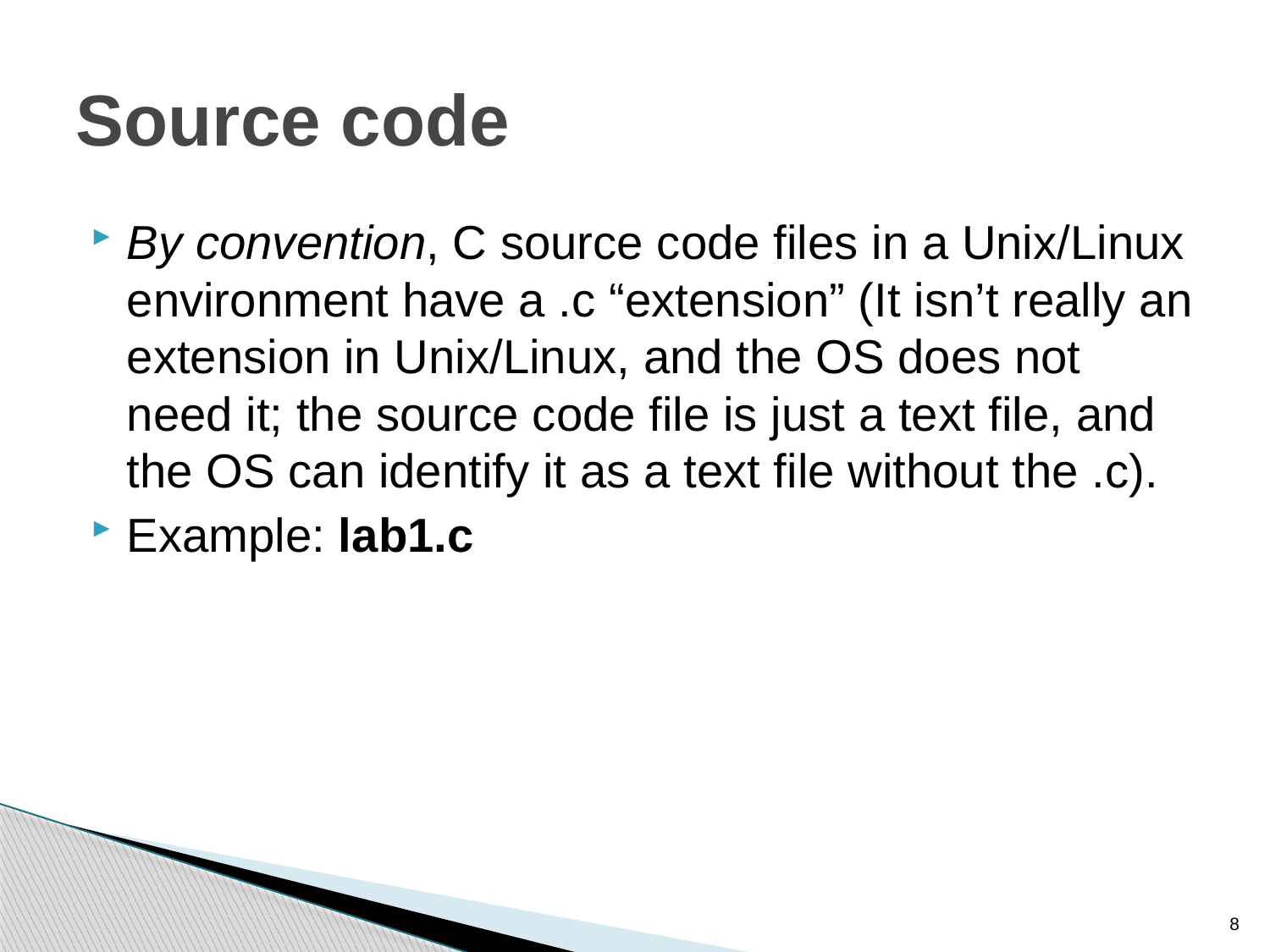

# Source code
By convention, C source code files in a Unix/Linux environment have a .c “extension” (It isn’t really an extension in Unix/Linux, and the OS does not need it; the source code file is just a text file, and the OS can identify it as a text file without the .c).
Example: lab1.c

8